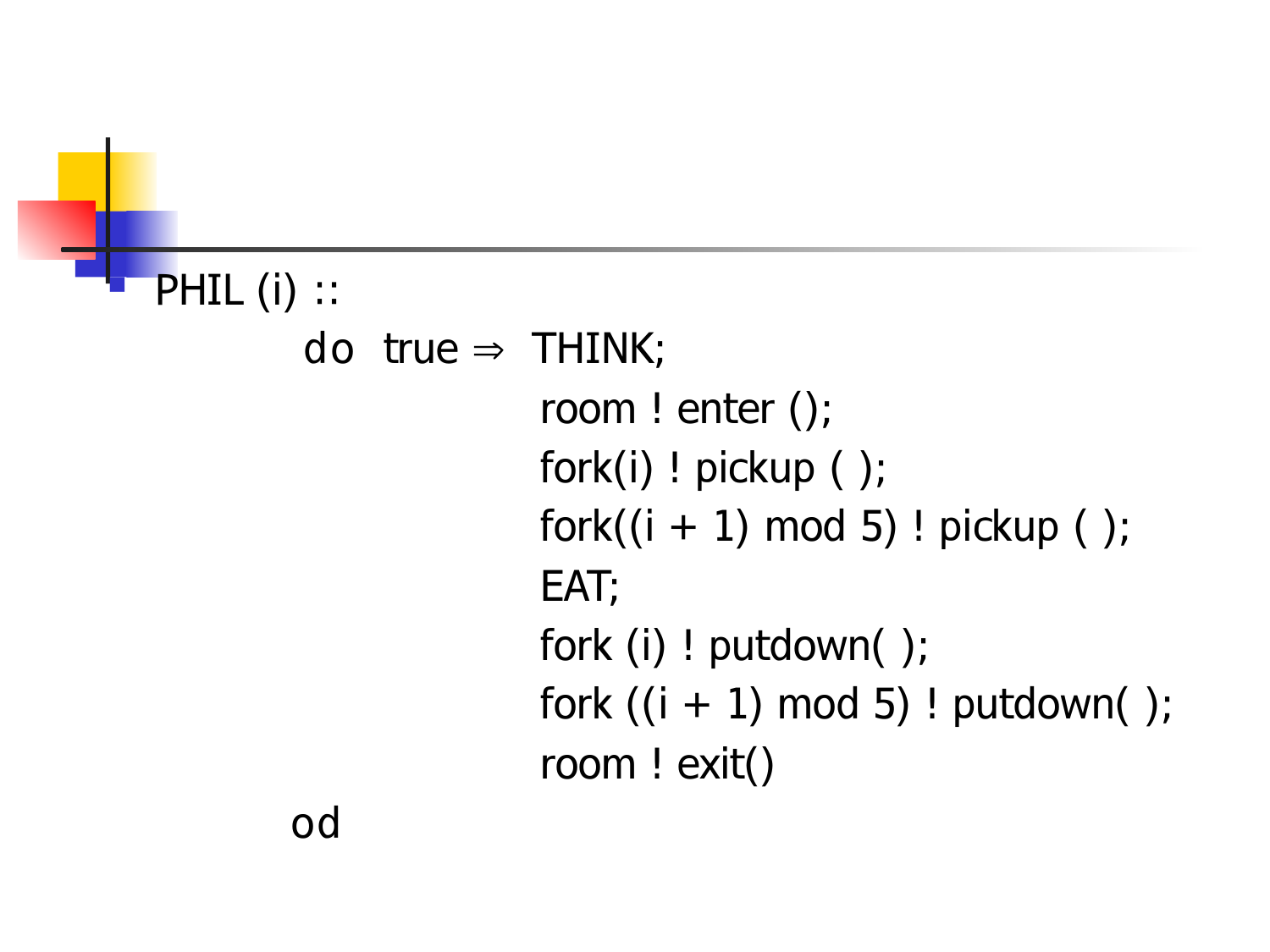

#
PHIL (i) ::
               do  true ⇒  THINK;
                                 room ! enter ();
                                 fork(i) ! pickup ( );
                                 fork((i + 1) mod 5) ! pickup ( );
                                 EAT;
                                 fork (i) ! putdown( );
                                 fork ((i + 1) mod 5) ! putdown( );
                                 room ! exit()
              od